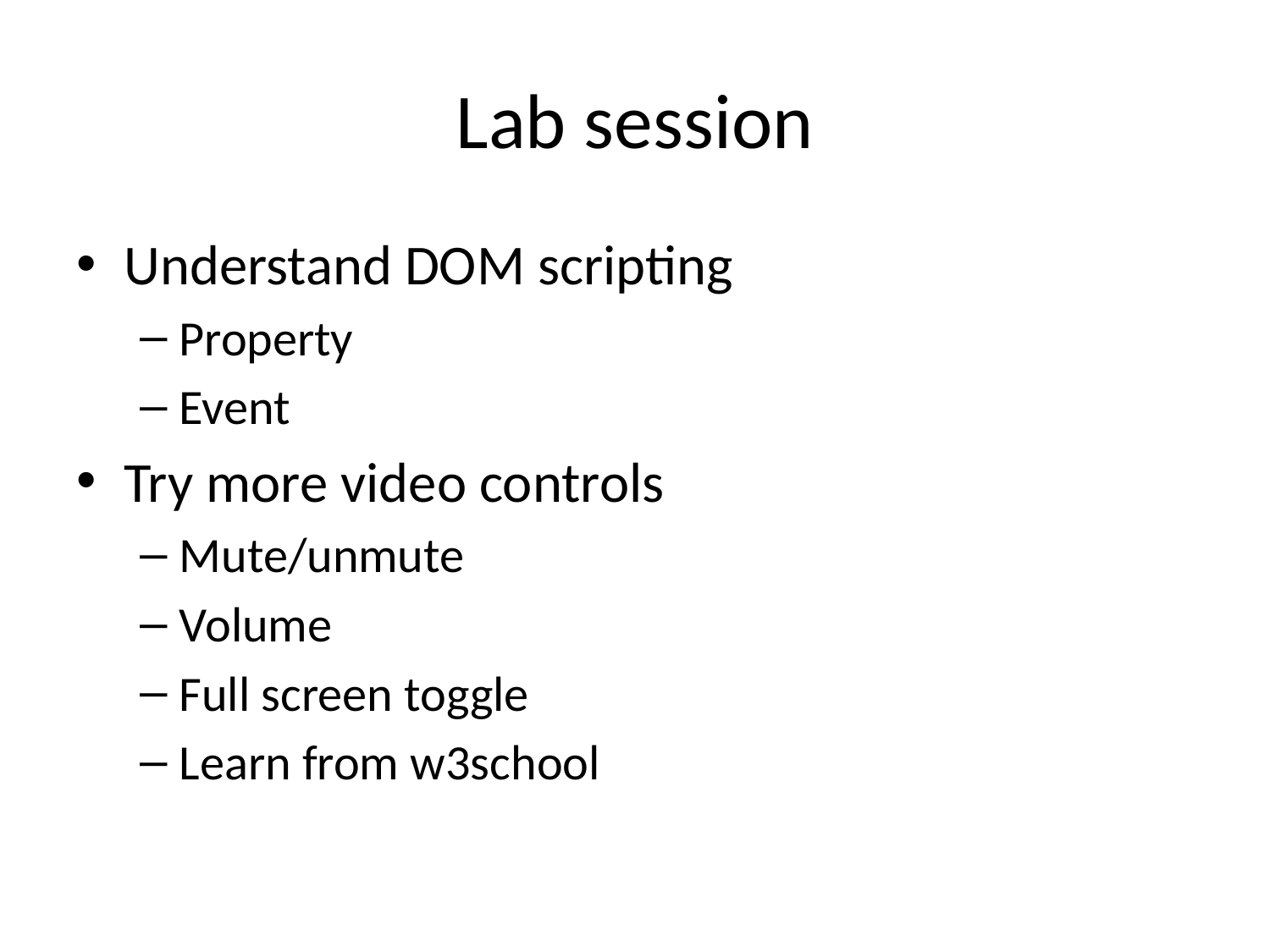

# Lab session
Understand DOM scripting
Property
Event
Try more video controls
Mute/unmute
Volume
Full screen toggle
Learn from w3school